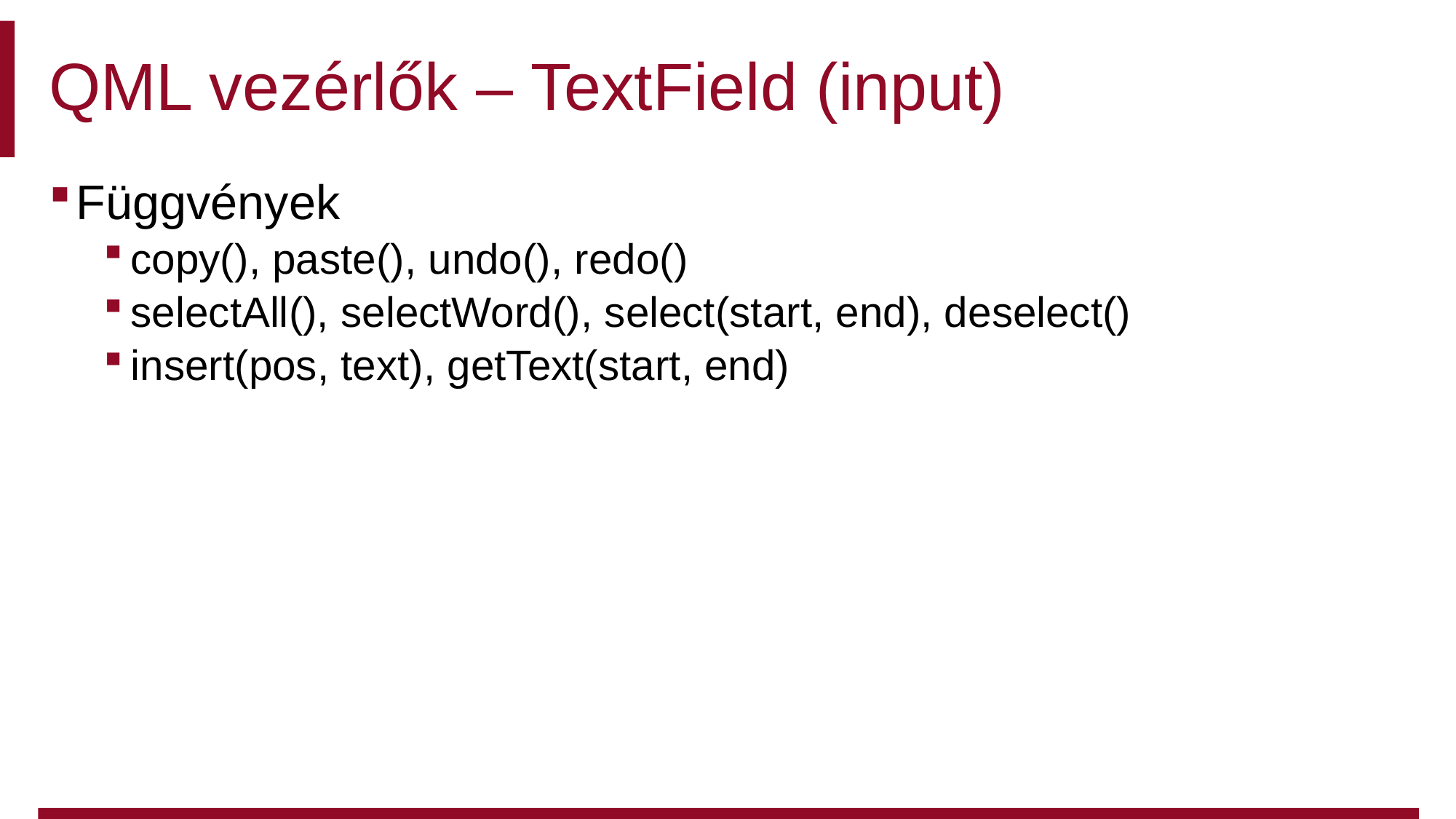

# QML vezérlők – TextField (input)
Függvények
copy(), paste(), undo(), redo()
selectAll(), selectWord(), select(start, end), deselect()
insert(pos, text), getText(start, end)